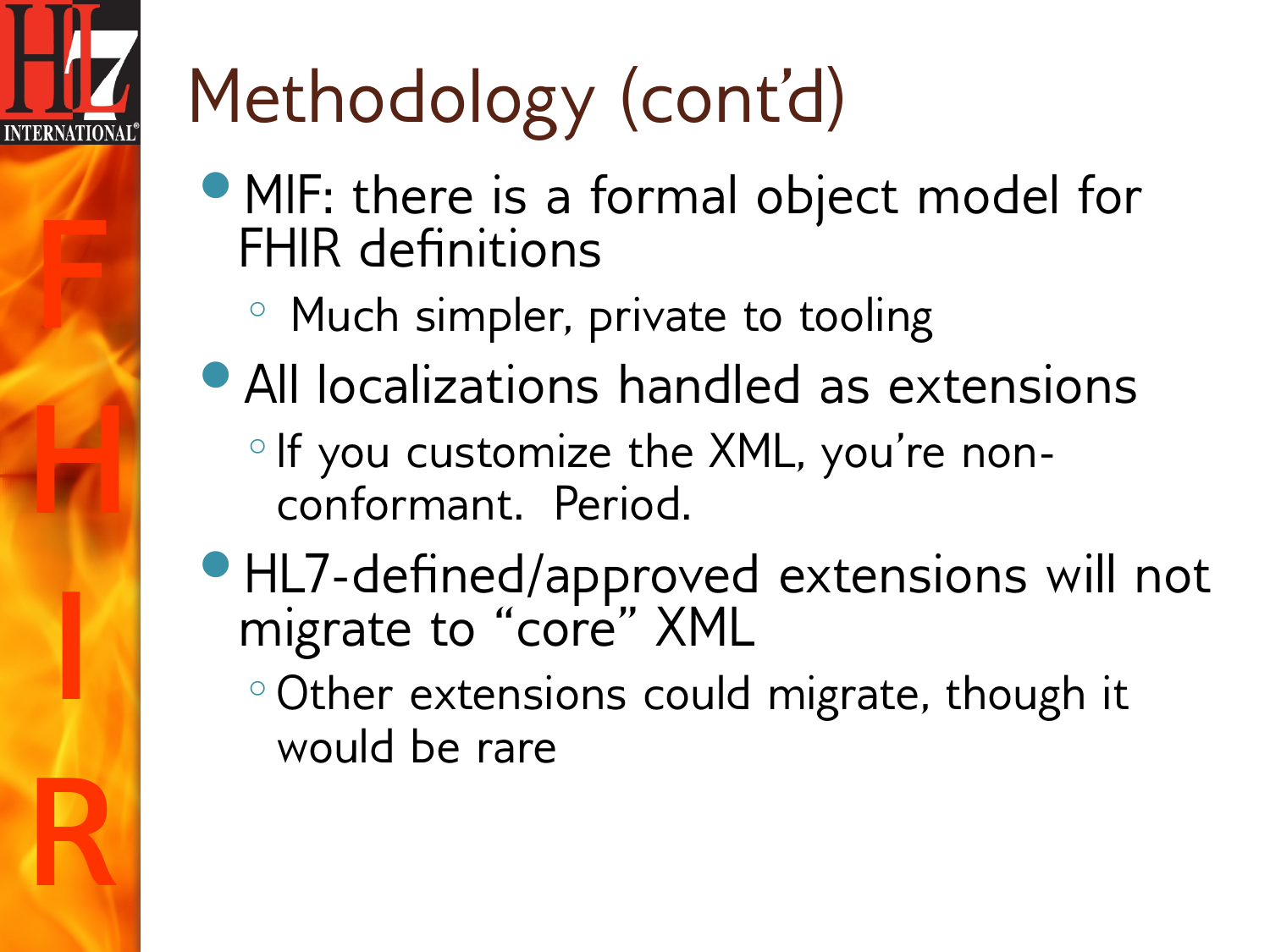

# Methodology (cont’d)
MIF: there is a formal object model for FHIR definitions
 Much simpler, private to tooling
All localizations handled as extensions
If you customize the XML, you’re non-conformant.  Period.
HL7-defined/approved extensions will not migrate to “core” XML
Other extensions could migrate, though it would be rare